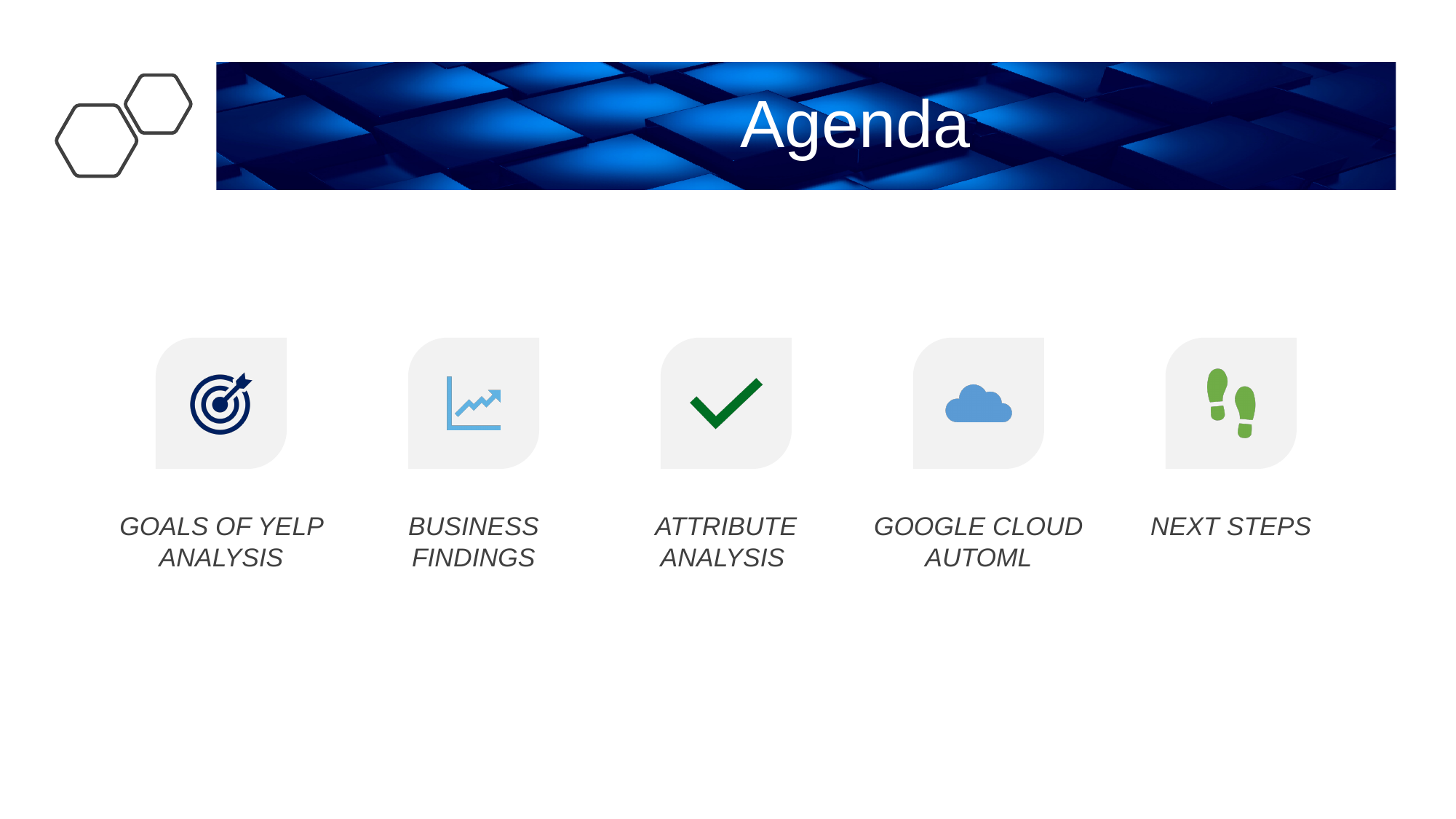

# Agenda

Goals of Yelp Analysis
Business Findings
Attribute Analysis
Google Cloud AutoML
Next Steps